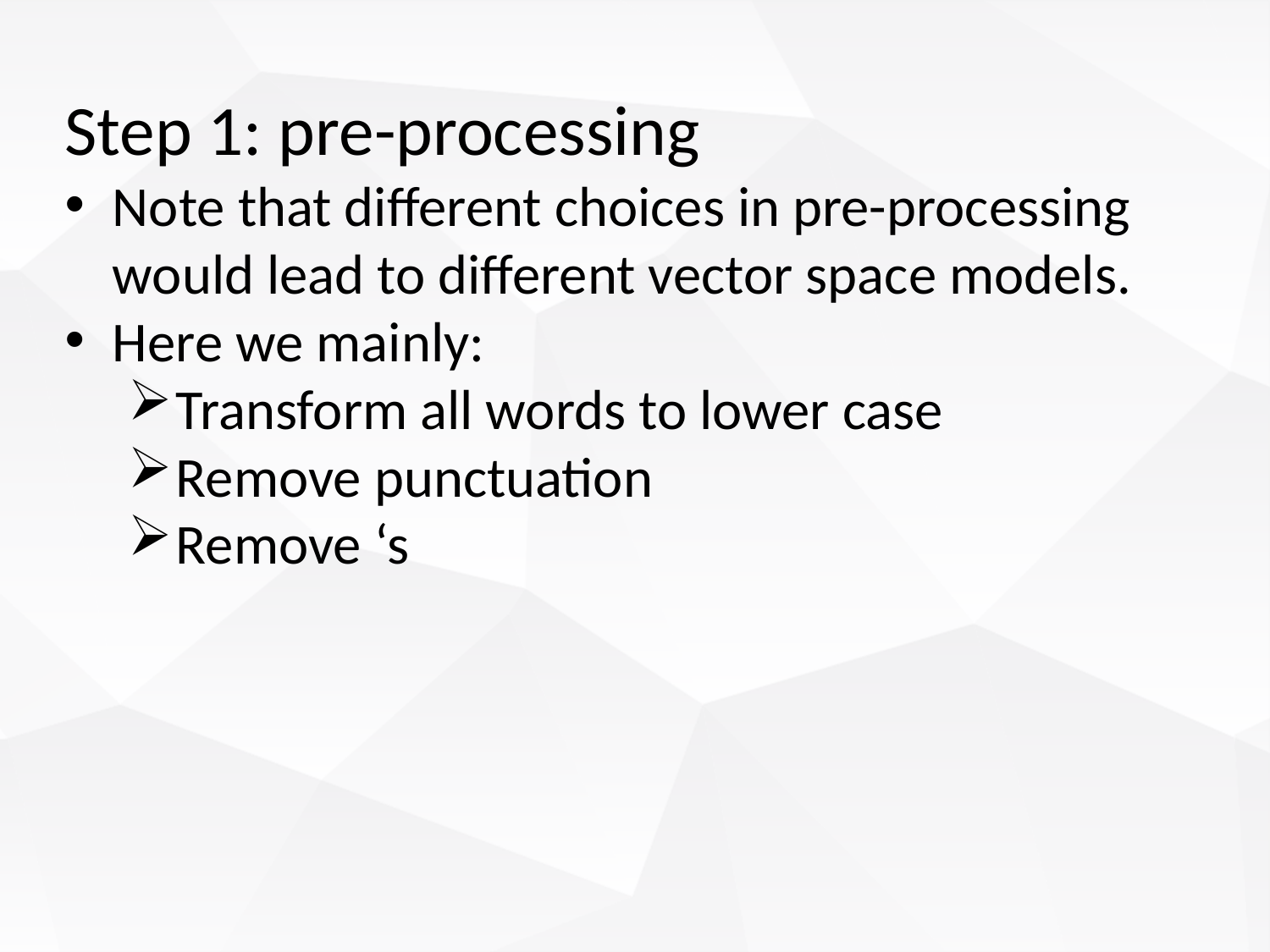

Step 1: pre-processing
Note that different choices in pre-processing would lead to different vector space models.
Here we mainly:
Transform all words to lower case
Remove punctuation
Remove ‘s